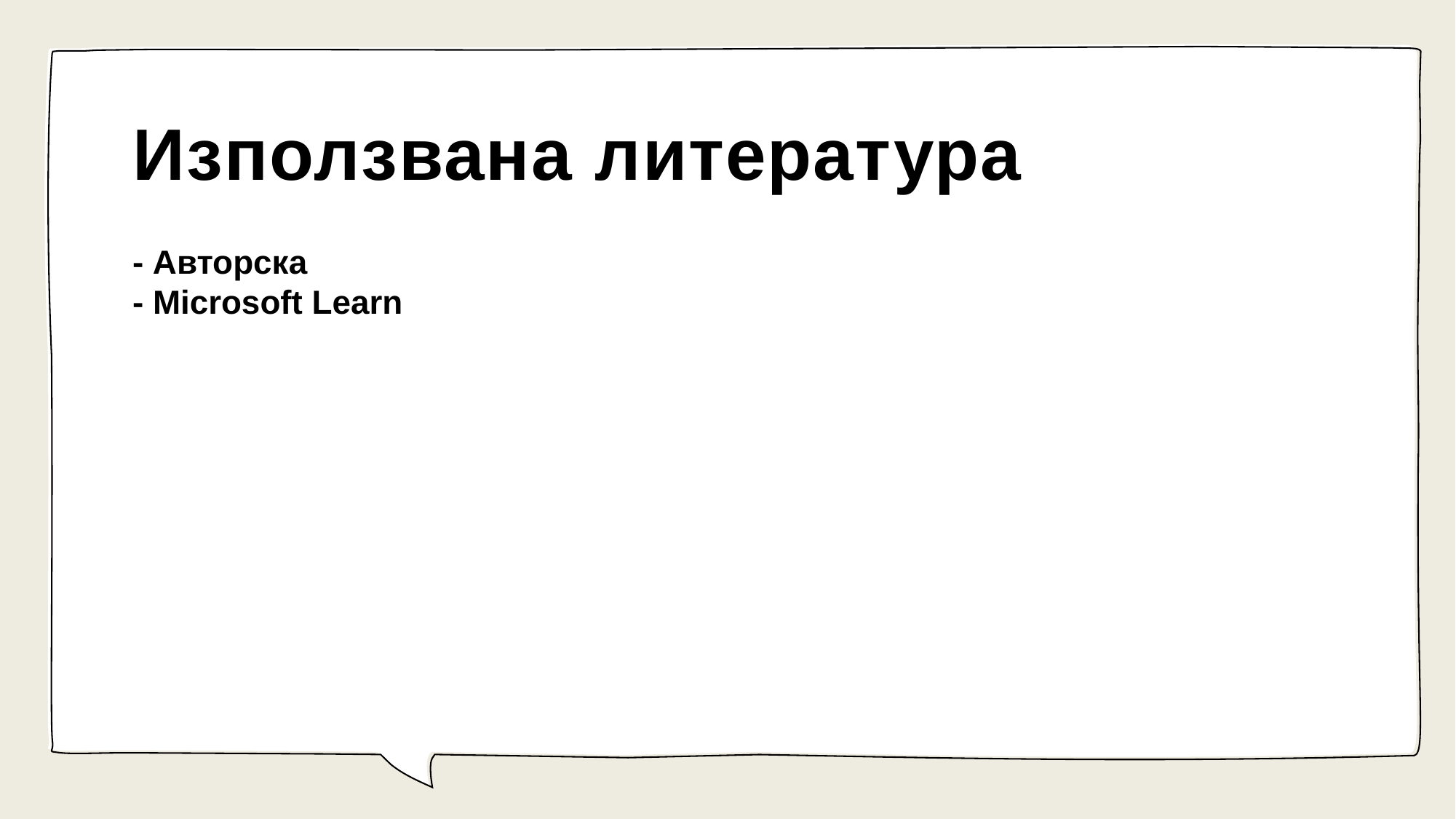

# Използвана литература
- Авторска
- Microsoft Learn